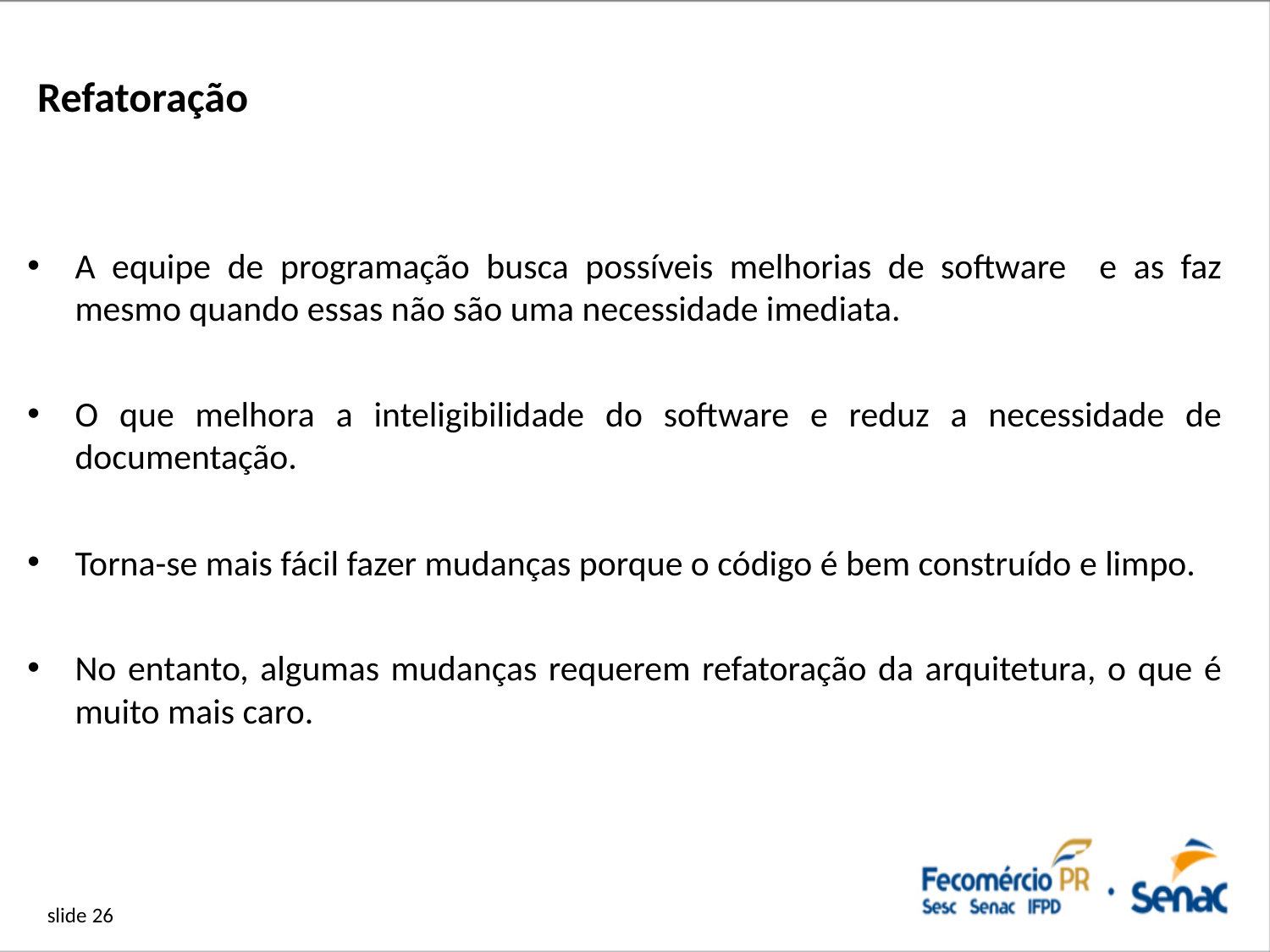

# Refatoração
A equipe de programação busca possíveis melhorias de software  e as faz mesmo quando essas não são uma necessidade imediata.

O que melhora a inteligibilidade do software e reduz a necessidade de documentação.

Torna-se mais fácil fazer mudanças porque o código é bem construído e limpo.

No entanto, algumas mudanças requerem refatoração da arquitetura, o que é muito mais caro.